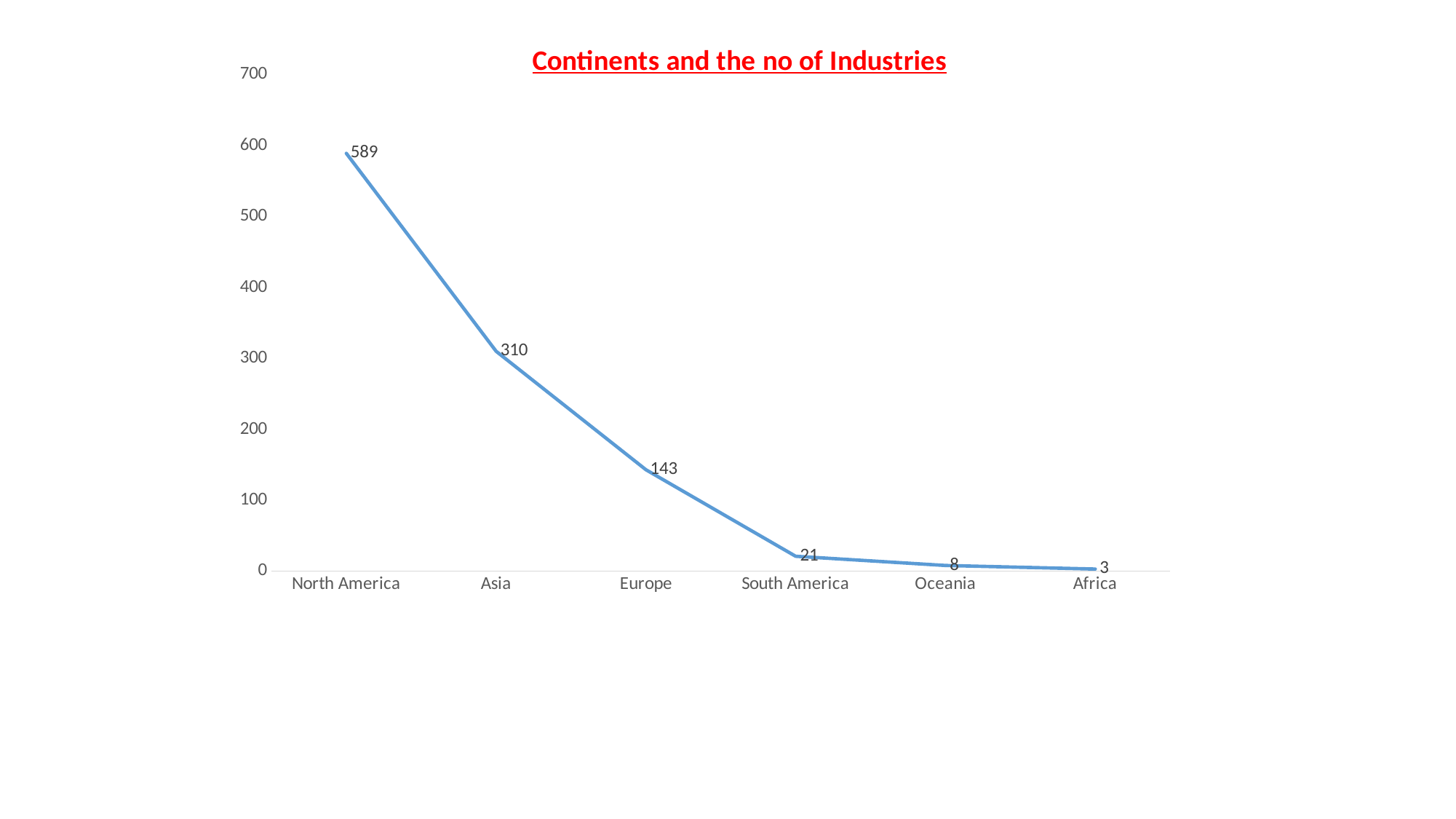

### Chart: Continents and the no of Industries

| Category | Series 1 | Series 2 | Series 3 |
|---|---|---|---|
| North America | 589.0 | None | None |
| Asia | 310.0 | None | None |
| Europe | 143.0 | None | None |
| South America | 21.0 | None | None |
| Oceania | 8.0 | None | None |
| Africa | 3.0 | None | None |